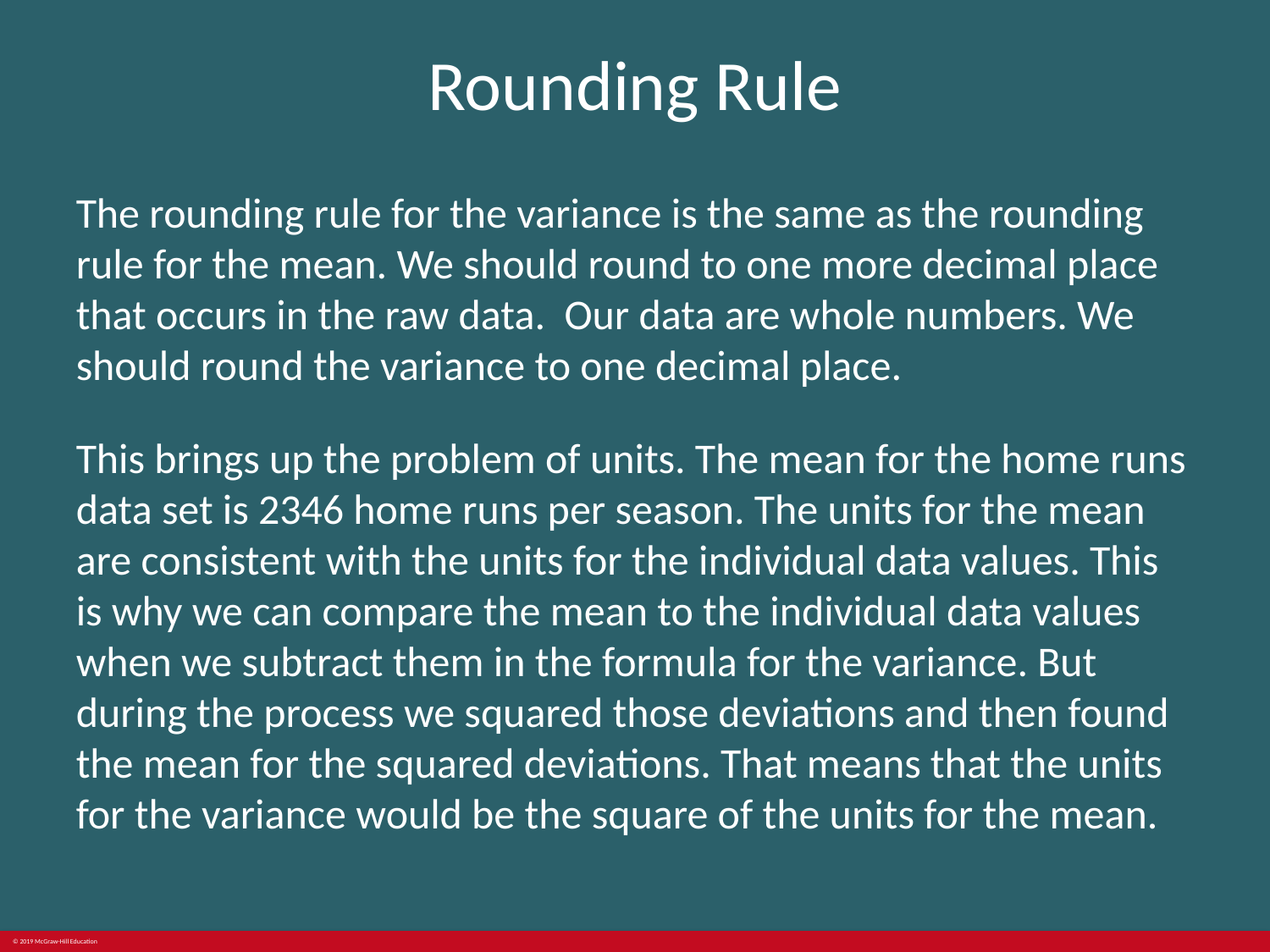

# Rounding Rule
The rounding rule for the variance is the same as the rounding rule for the mean. We should round to one more decimal place that occurs in the raw data.  Our data are whole numbers. We should round the variance to one decimal place.
This brings up the problem of units. The mean for the home runs data set is 2346 home runs per season. The units for the mean are consistent with the units for the individual data values. This is why we can compare the mean to the individual data values when we subtract them in the formula for the variance. But during the process we squared those deviations and then found the mean for the squared deviations. That means that the units for the variance would be the square of the units for the mean.